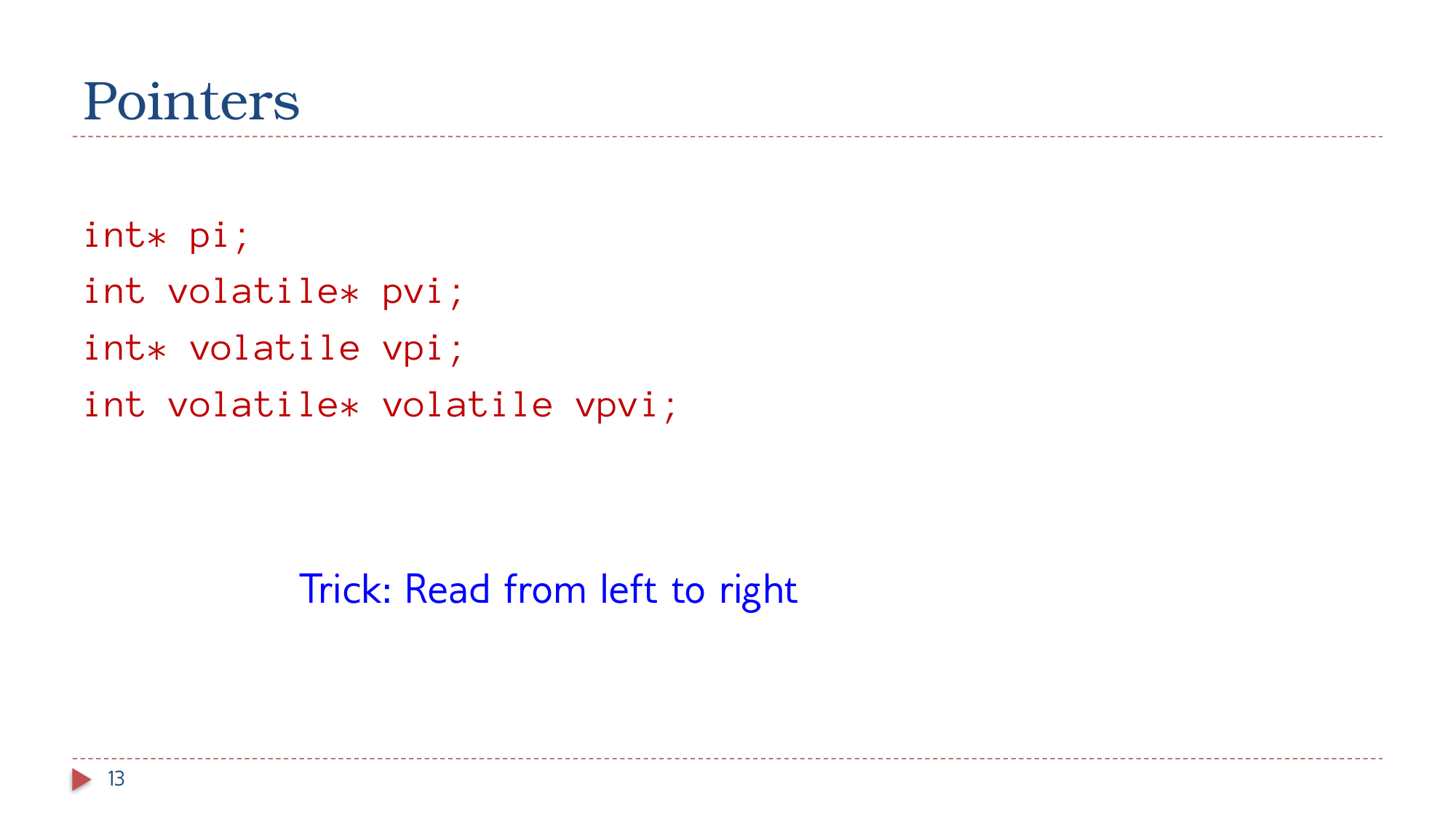

# Pointers

int* pi;
int volatile* pvi;
int* volatile vpi;
int volatile* volatile vpvi;
Trick: Read from left to right
13